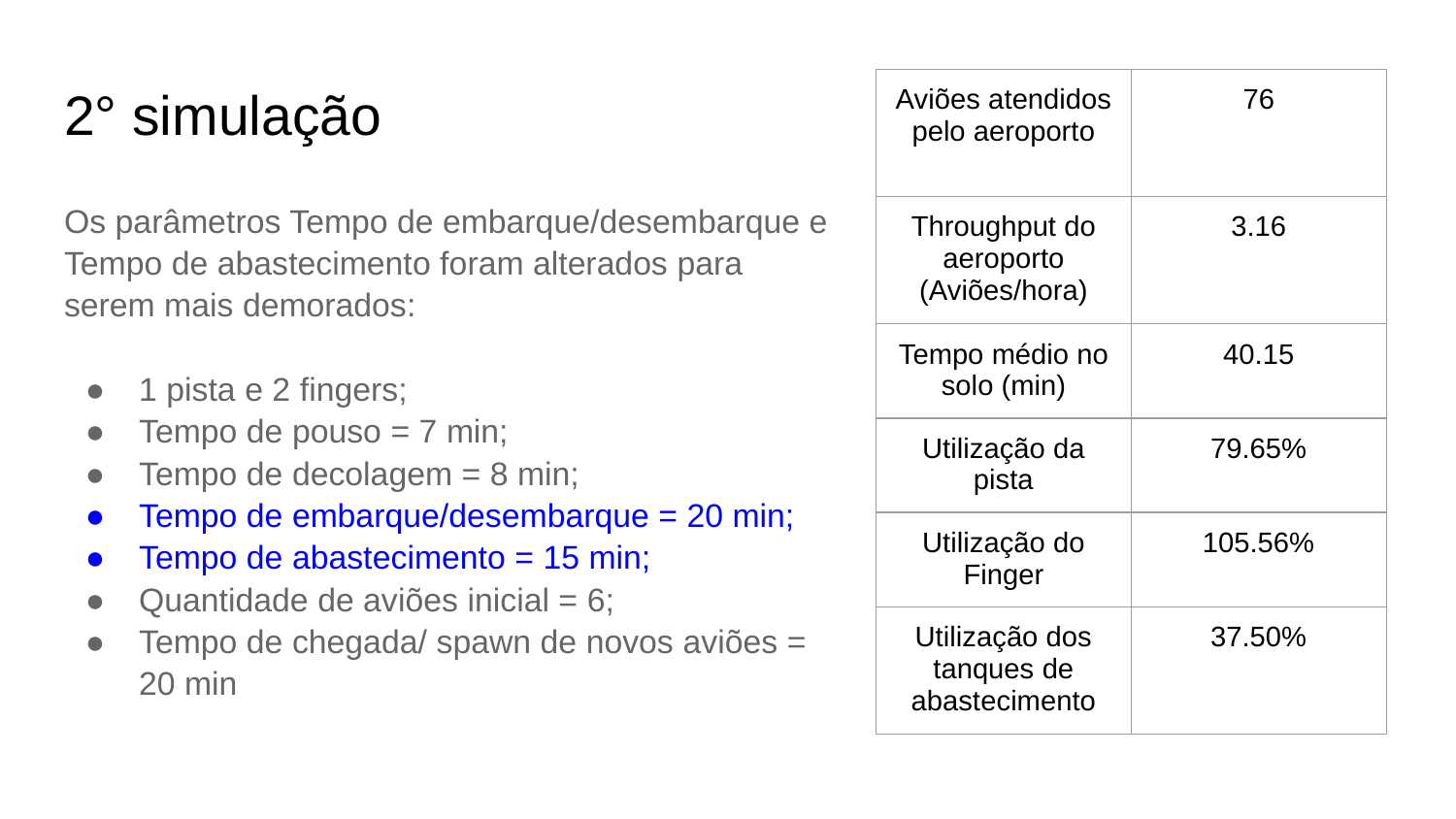

| Aviões atendidos pelo aeroporto | 76 |
| --- | --- |
| Throughput do aeroporto (Aviões/hora) | 3.16 |
| Tempo médio no solo (min) | 40.15 |
| Utilização da pista | 79.65% |
| Utilização do Finger | 105.56% |
| Utilização dos tanques de abastecimento | 37.50% |
# 2° simulação
Os parâmetros Tempo de embarque/desembarque e Tempo de abastecimento foram alterados para serem mais demorados:

1 pista e 2 fingers;
Tempo de pouso = 7 min;
Tempo de decolagem = 8 min;
Tempo de embarque/desembarque = 20 min;
Tempo de abastecimento = 15 min;
Quantidade de aviões inicial = 6;
Tempo de chegada/ spawn de novos aviões = 20 min